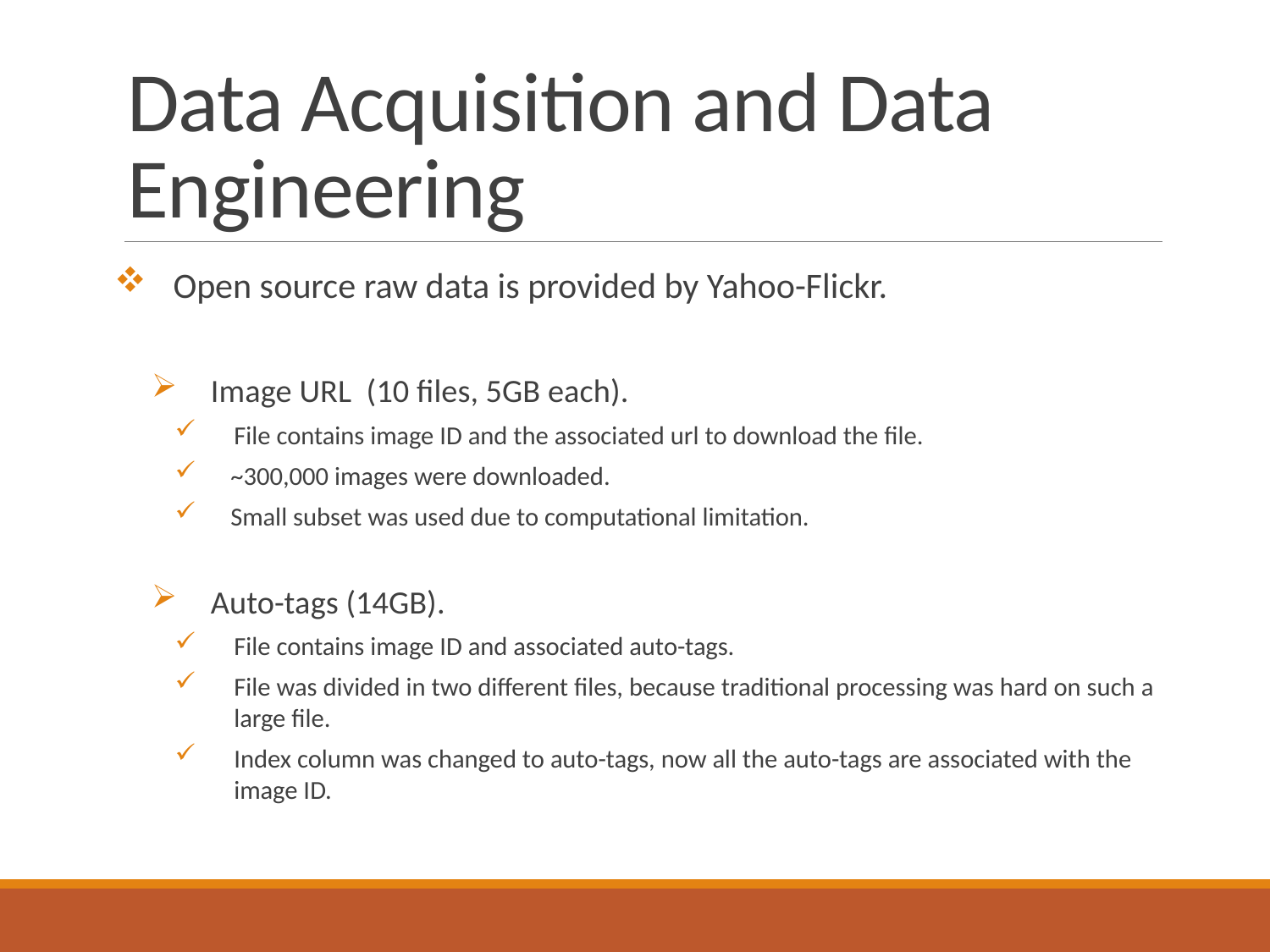

# Data Acquisition and Data Engineering
Open source raw data is provided by Yahoo-Flickr.

Image URL  (10 files, 5GB each).
File contains image ID and the associated url to download the file.
~300,000 images were downloaded.
Small subset was used due to computational limitation.

Auto-tags (14GB).
File contains image ID and associated auto-tags.
File was divided in two different files, because traditional processing was hard on such a large file.
Index column was changed to auto-tags, now all the auto-tags are associated with the image ID.